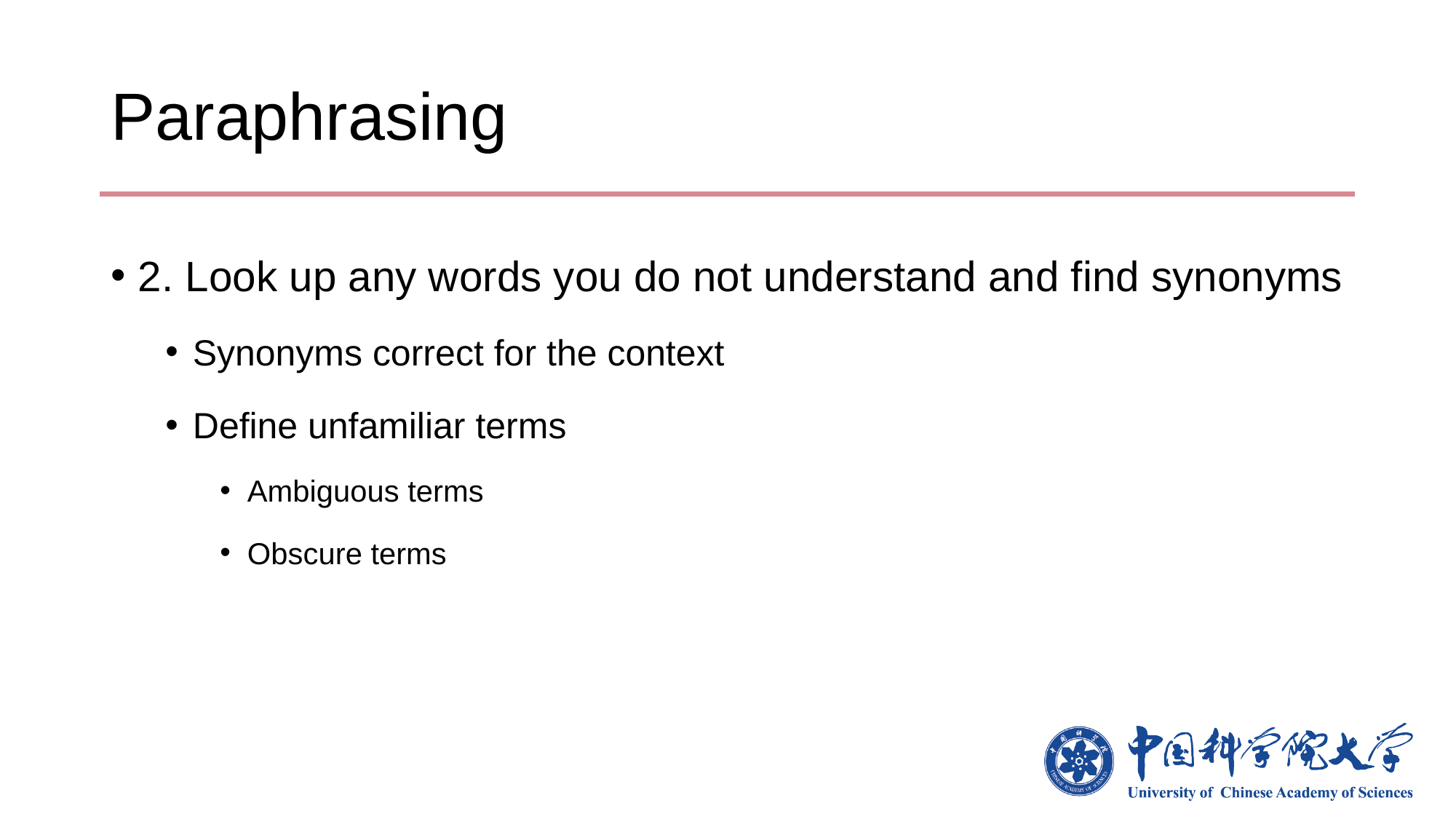

# Paraphrasing
2. Look up any words you do not understand and find synonyms
Synonyms correct for the context
Define unfamiliar terms
Ambiguous terms
Obscure terms